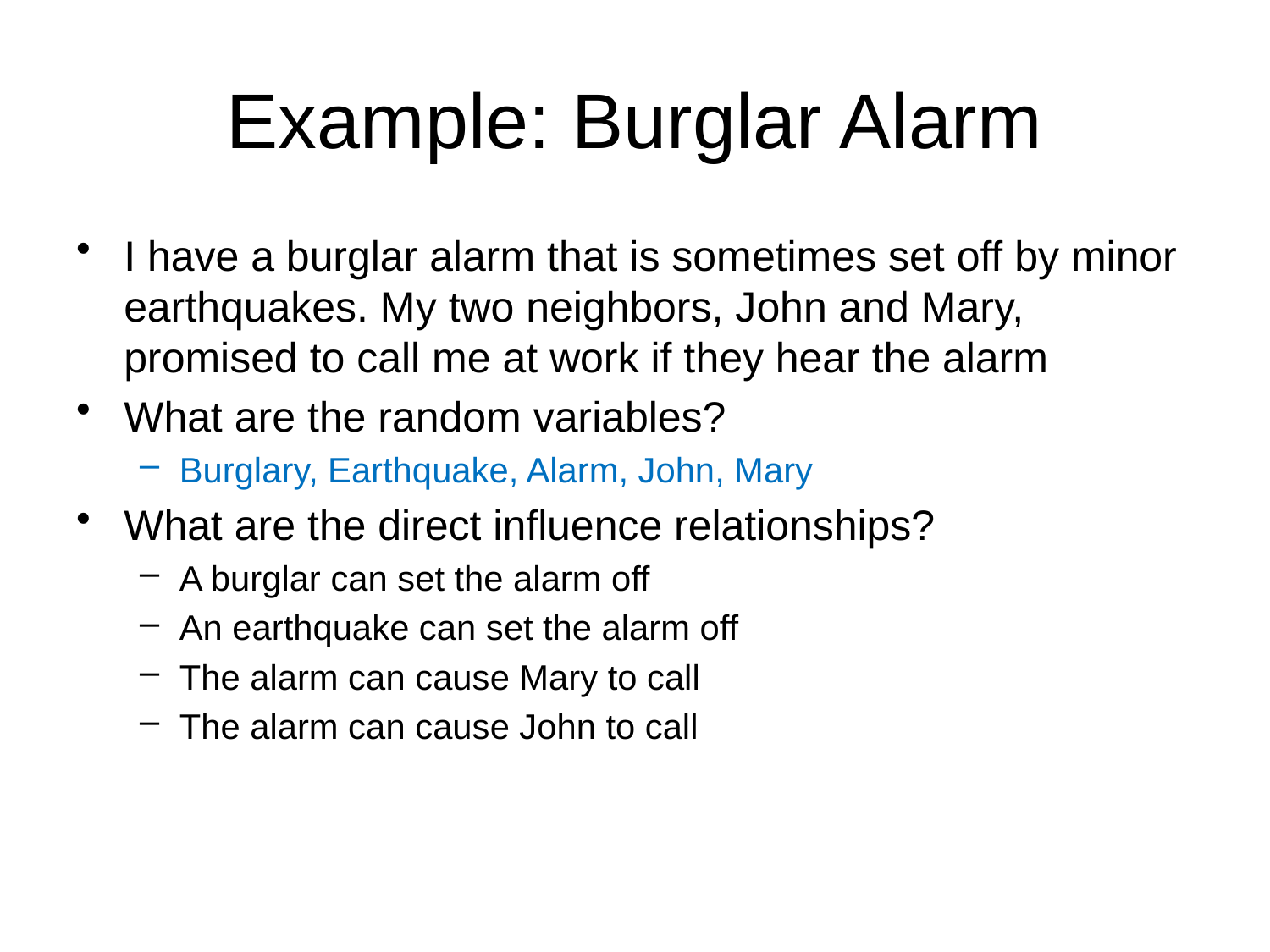

# Example: Burglar Alarm
I have a burglar alarm that is sometimes set off by minor earthquakes. My two neighbors, John and Mary, promised to call me at work if they hear the alarm
What are the random variables?
Burglary, Earthquake, Alarm, John, Mary
What are the direct influence relationships?
A burglar can set the alarm off
An earthquake can set the alarm off
The alarm can cause Mary to call
The alarm can cause John to call